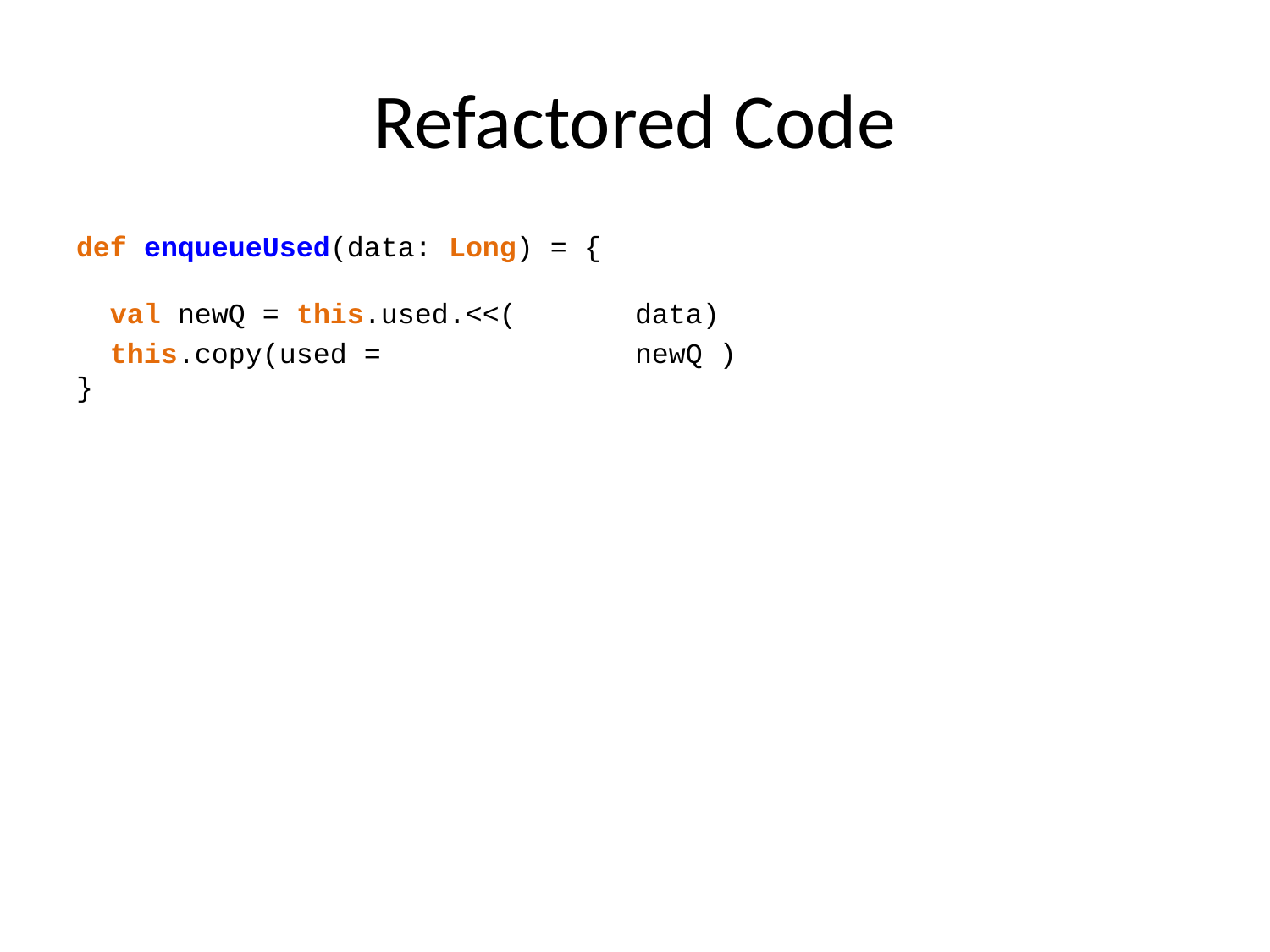

# Refactored Code
def enqueueUsed(data: Long) = {
  val queue = this.used.queue
  val newQ = this.used.<<(queue, data)
  this.copy(used = MovingAverage(newQ))
}